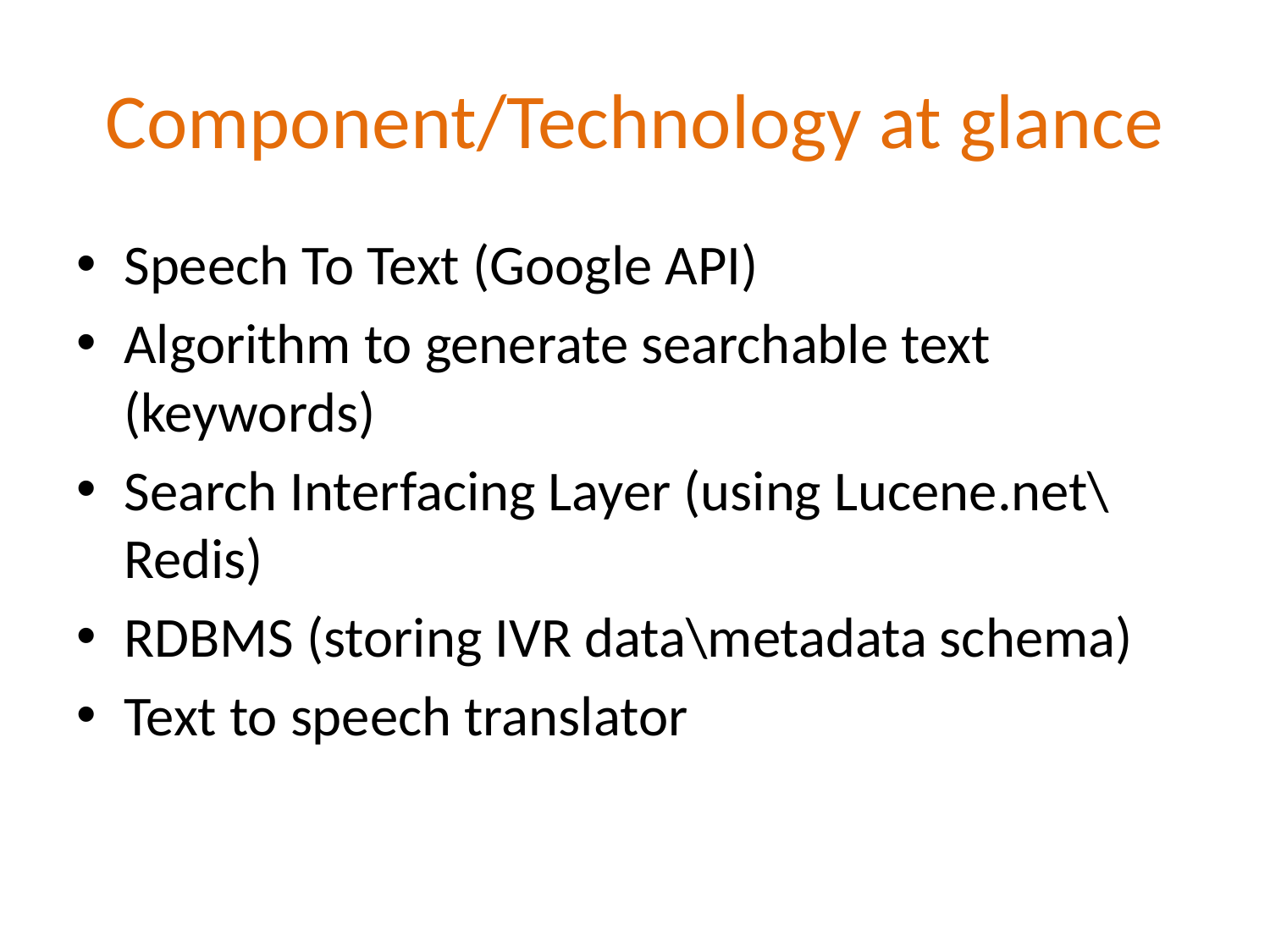

# Component/Technology at glance
Speech To Text (Google API)
Algorithm to generate searchable text (keywords)
Search Interfacing Layer (using Lucene.net\Redis)
RDBMS (storing IVR data\metadata schema)
Text to speech translator